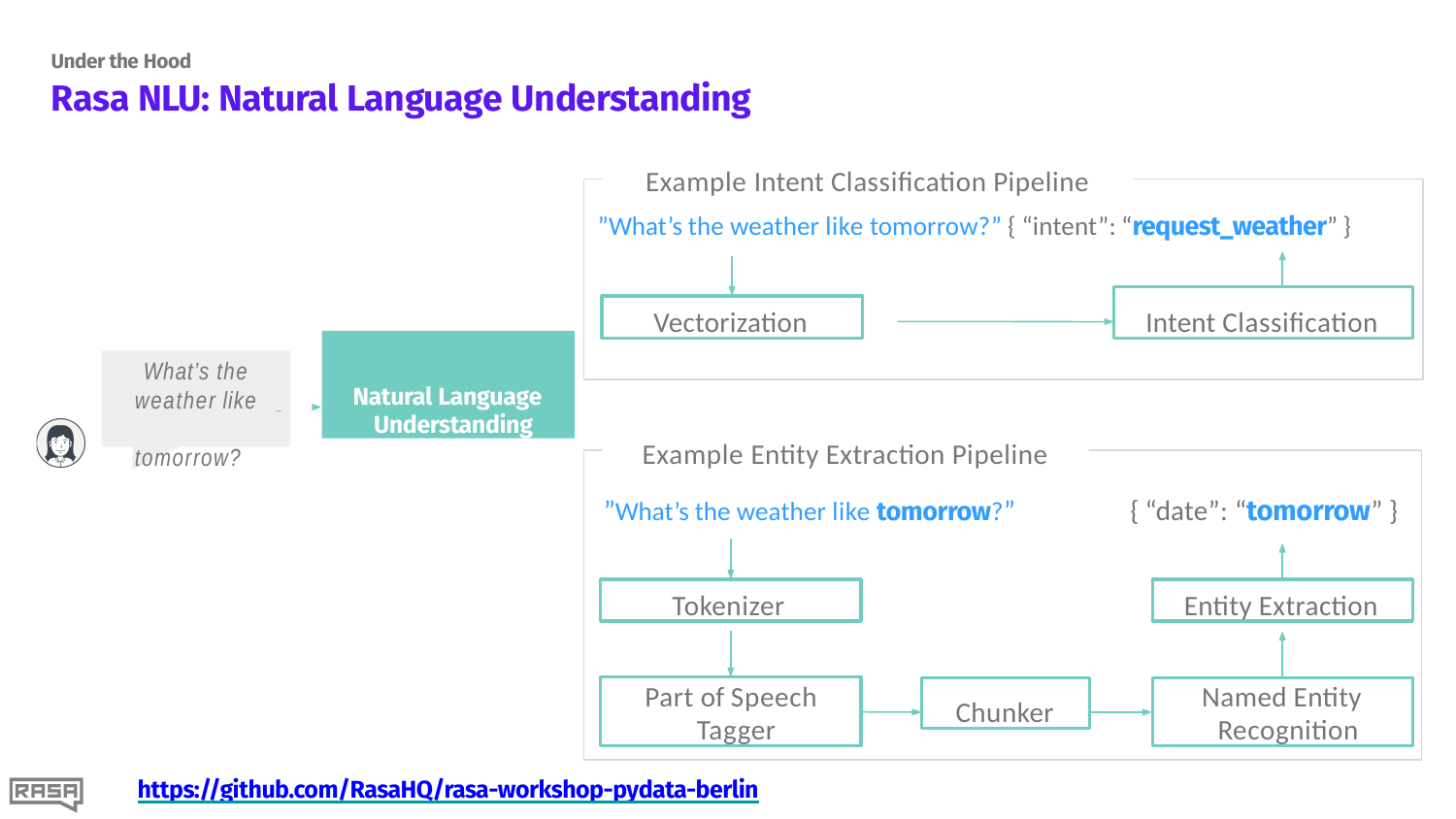

Under the Hood
# Rasa NLU: Natural Language Understanding
Example Intent Classification Pipeline
”What’s the weather like tomorrow?” { “intent”: “request_weather” }

Intent Classification
Vectorization

Natural Language  Understanding

What’s the  weather like    	 tomorrow?

Example Entity Extraction Pipeline

”What’s the weather like tomorrow?”
{ “date”: “tomorrow” }

Tokenizer
Entity Extraction

Part of Speech  Tagger
Chunker
Named Entity  Recognition

https://github.com/RasaHQ/rasa-workshop-pydata-berlin